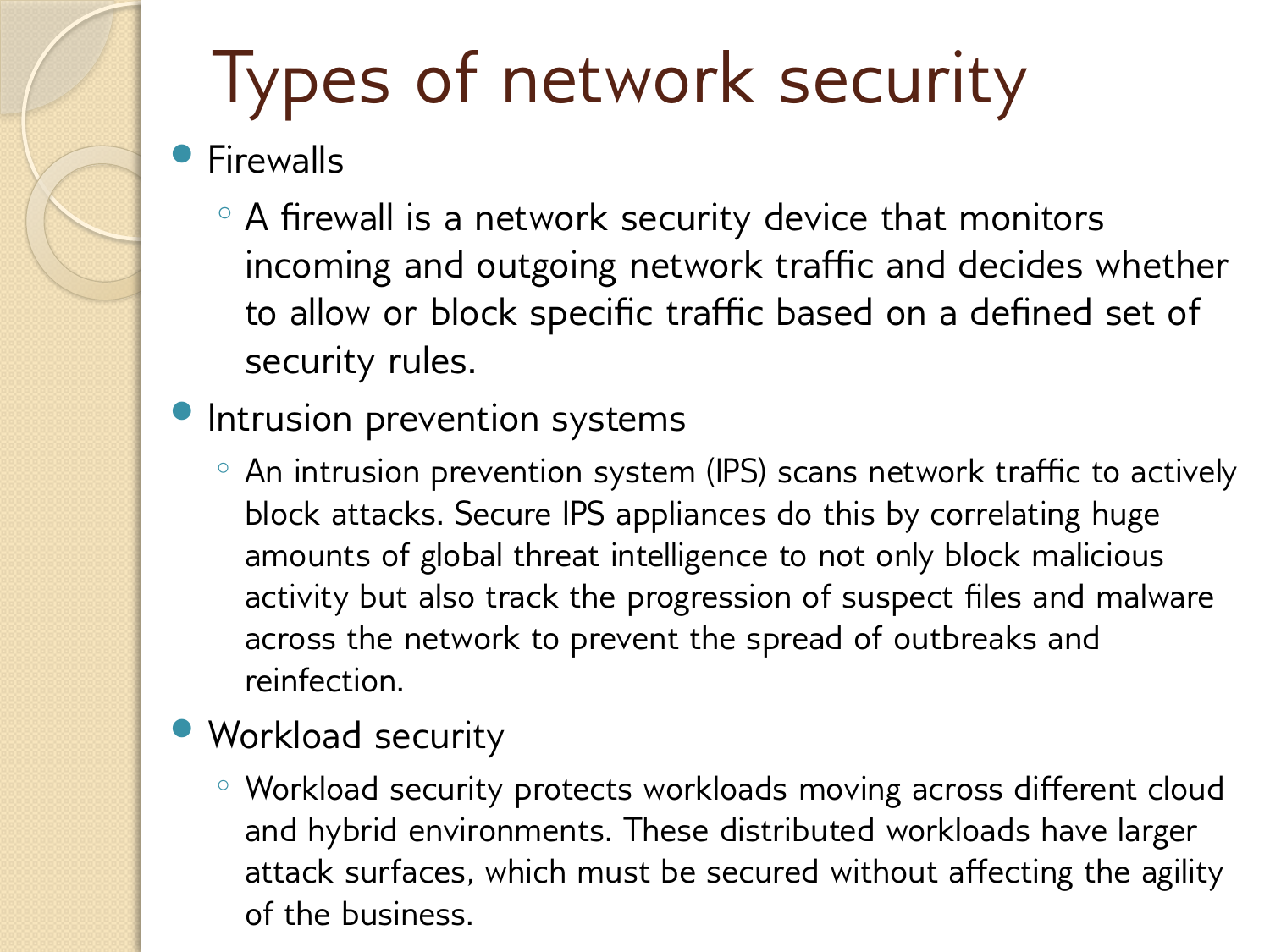

# Types of network security
Firewalls
A firewall is a network security device that monitors incoming and outgoing network traffic and decides whether to allow or block specific traffic based on a defined set of security rules.
Intrusion prevention systems
An intrusion prevention system (IPS) scans network traffic to actively block attacks. Secure IPS appliances do this by correlating huge amounts of global threat intelligence to not only block malicious activity but also track the progression of suspect files and malware across the network to prevent the spread of outbreaks and reinfection.
Workload security
Workload security protects workloads moving across different cloud and hybrid environments. These distributed workloads have larger attack surfaces, which must be secured without affecting the agility of the business.